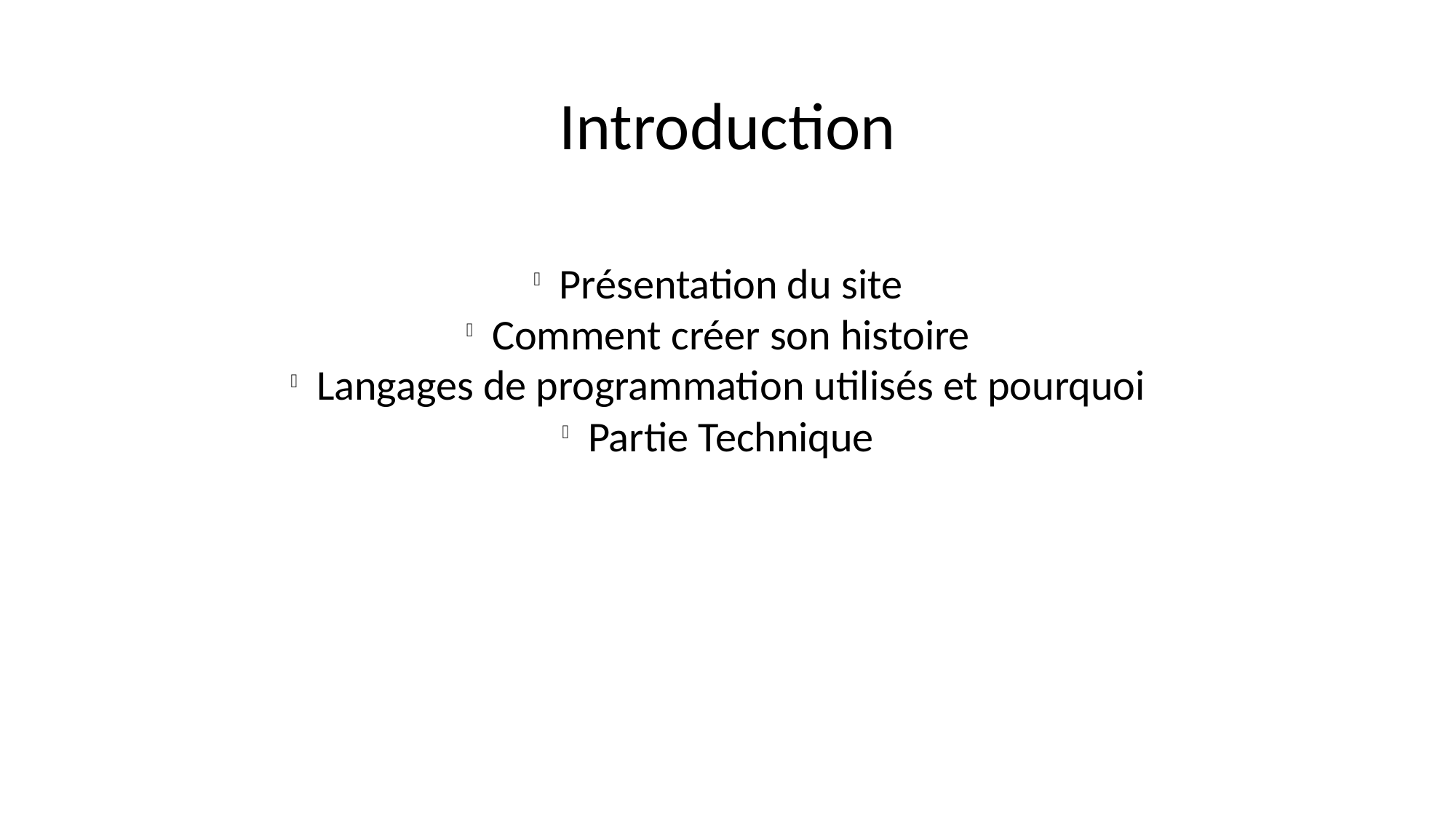

Introduction

Présentation du site
Comment créer son histoire
Langages de programmation utilisés et pourquoi
Partie Technique